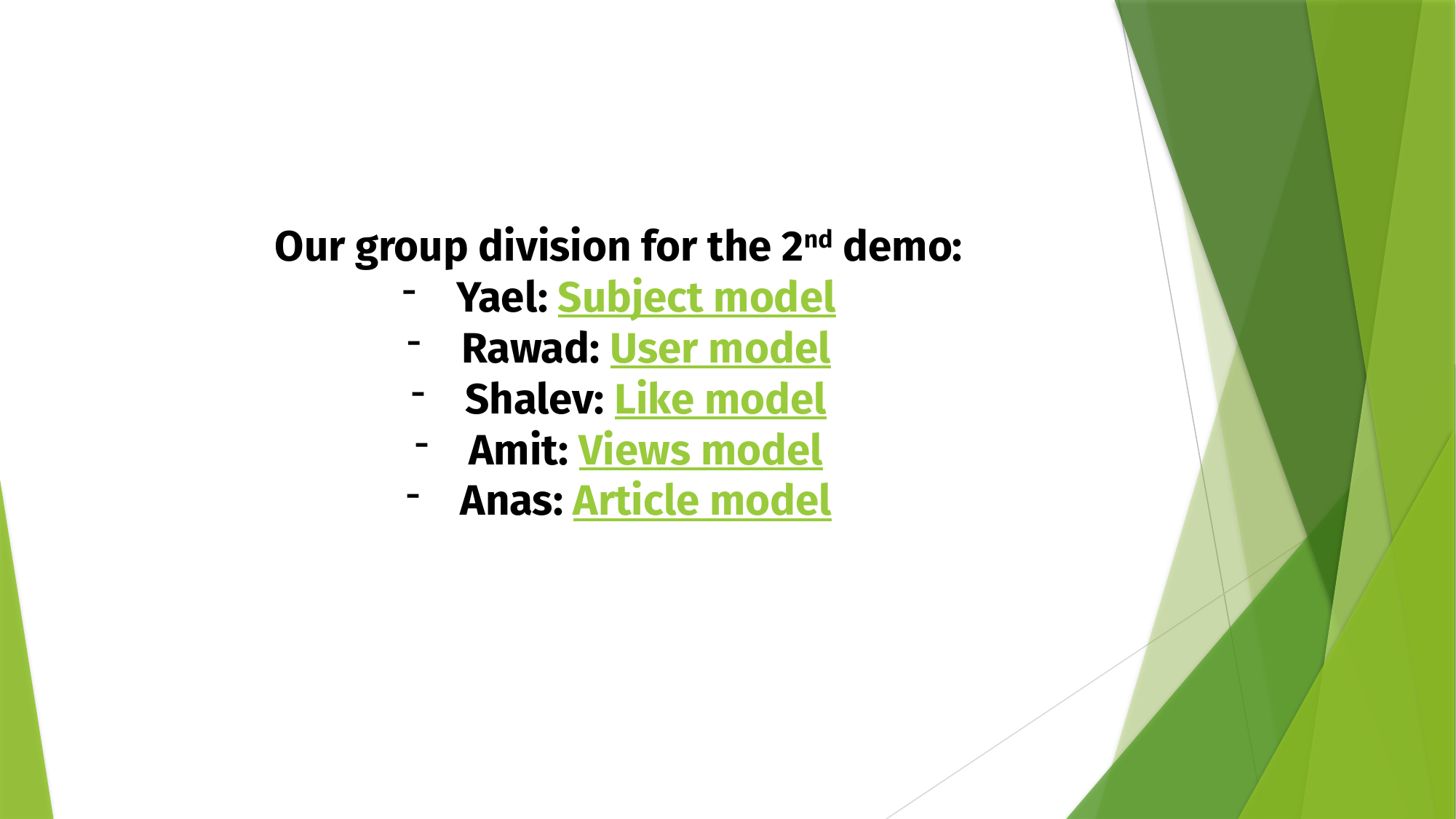

Our group division for the 2nd demo:
Yael: Subject model
Rawad: User model
Shalev: Like model
Amit: Views model
Anas: Article model